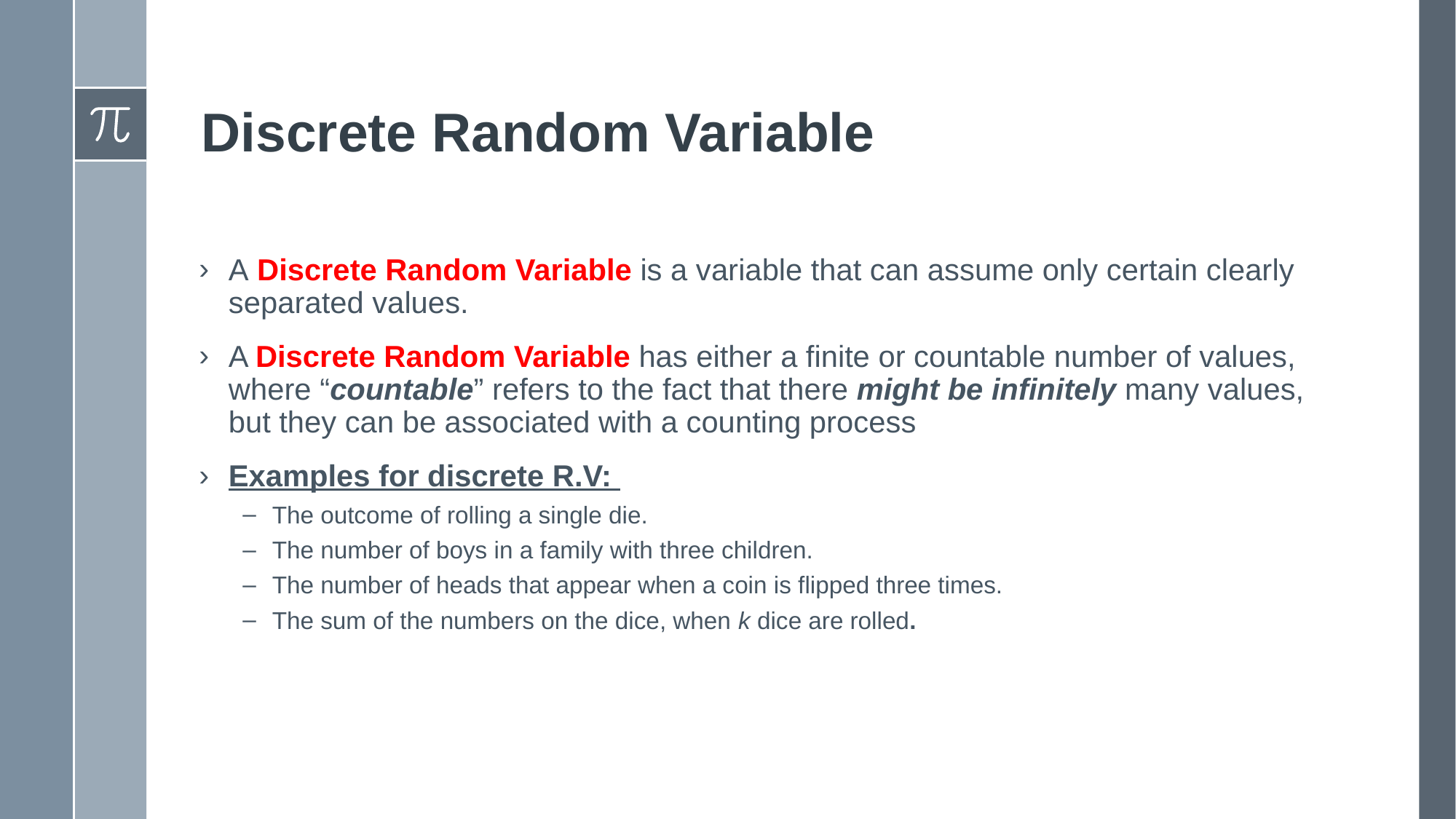

# Discrete Random Variable

A Discrete Random Variable is a variable that can assume only certain clearly separated values.
A Discrete Random Variable has either a finite or countable number of values, where “countable” refers to the fact that there might be infinitely many values, but they can be associated with a counting process
Examples for discrete R.V:
The outcome of rolling a single die.
The number of boys in a family with three children.
The number of heads that appear when a coin is flipped three times.
The sum of the numbers on the dice, when k dice are rolled.